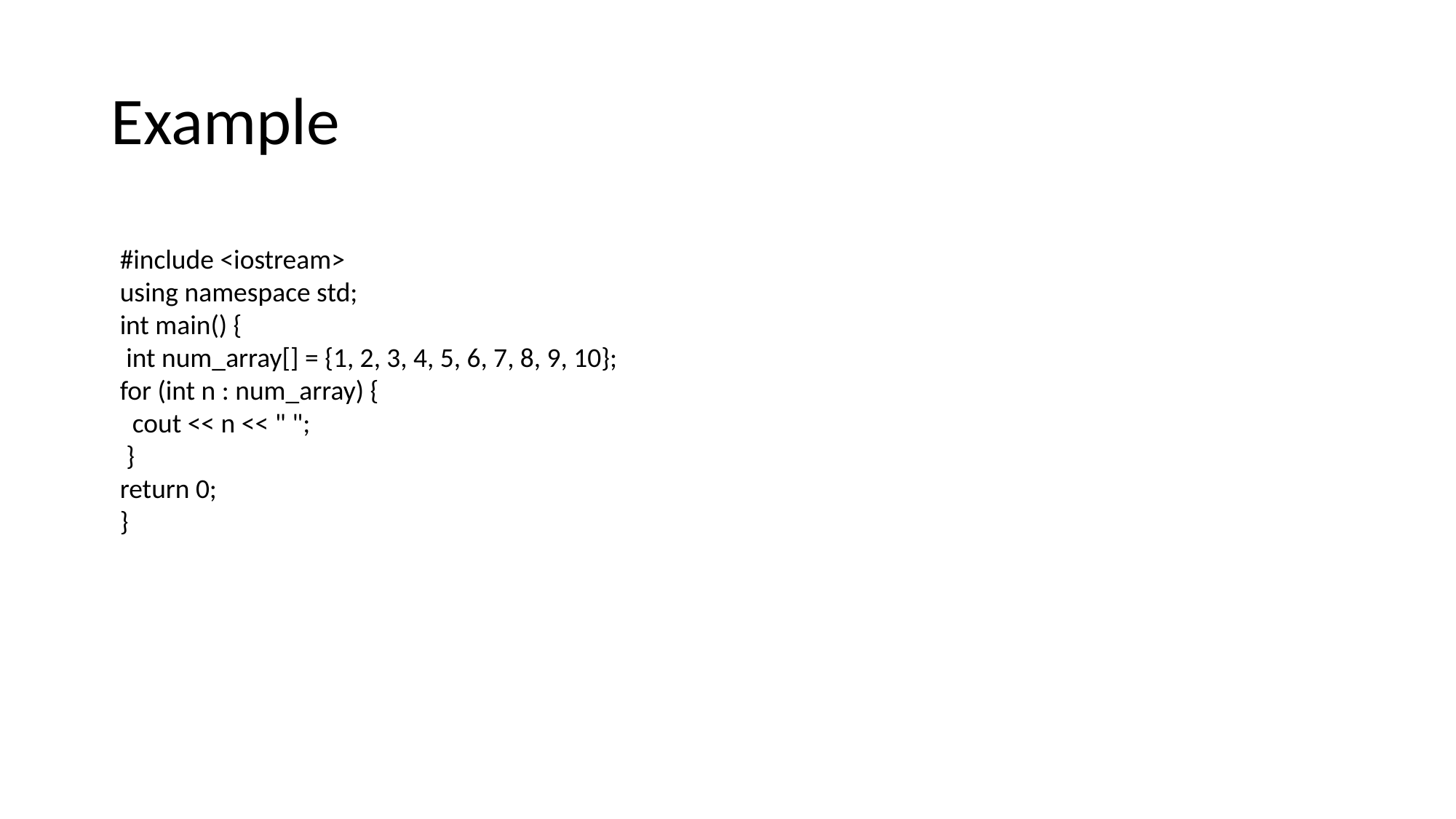

# Example
#include <iostream>
using namespace std;
int main() {
 int num_array[] = {1, 2, 3, 4, 5, 6, 7, 8, 9, 10};
for (int n : num_array) {
  cout << n << " ";
 }
return 0;
}